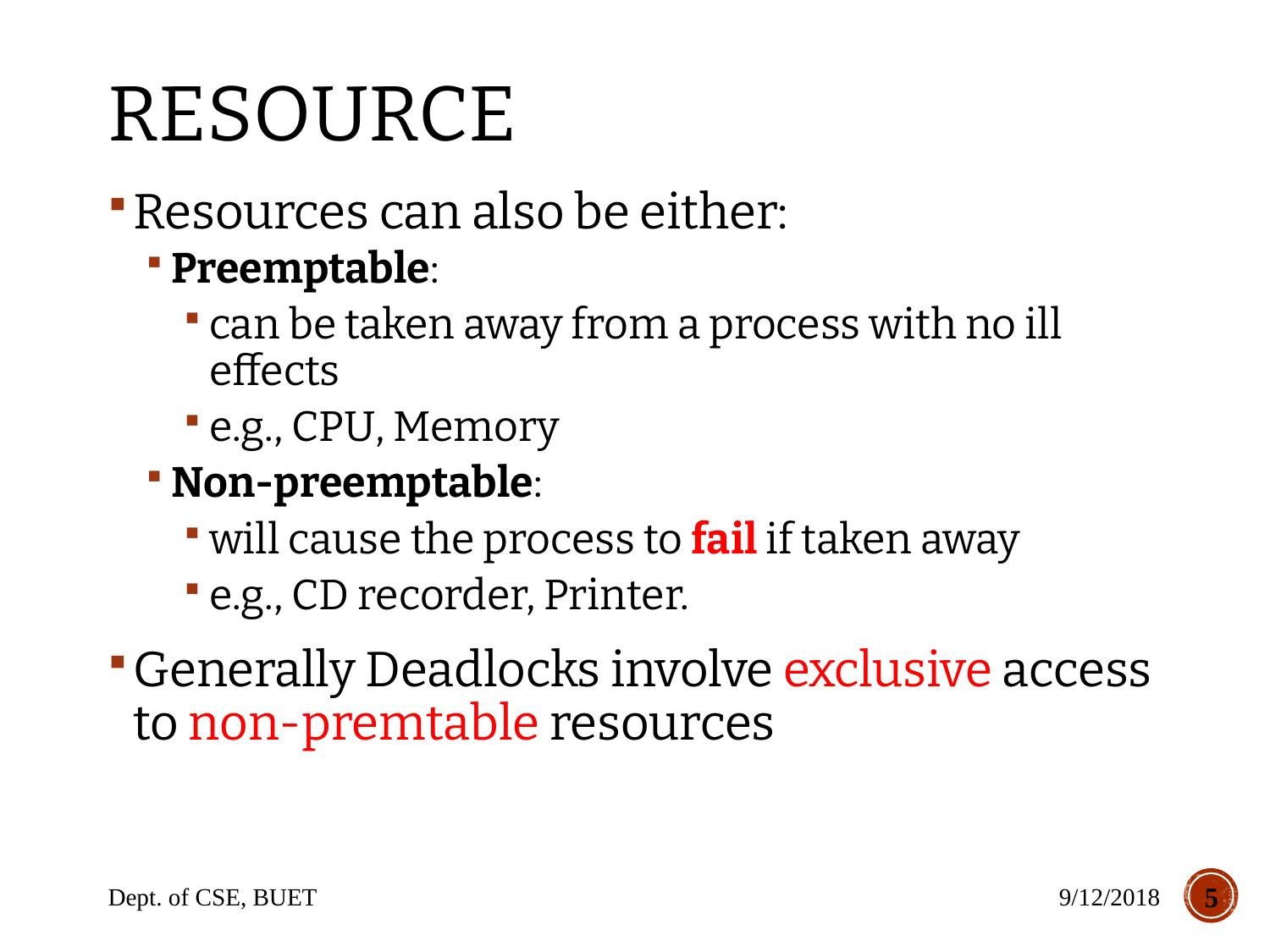

# Resource
Resources can also be either:
Preemptable:
can be taken away from a process with no ill effects
e.g., CPU, Memory
Non-preemptable:
will cause the process to fail if taken away
e.g., CD recorder, Printer.
Generally Deadlocks involve exclusive access to non-premtable resources
Dept. of CSE, BUET
9/12/2018
5